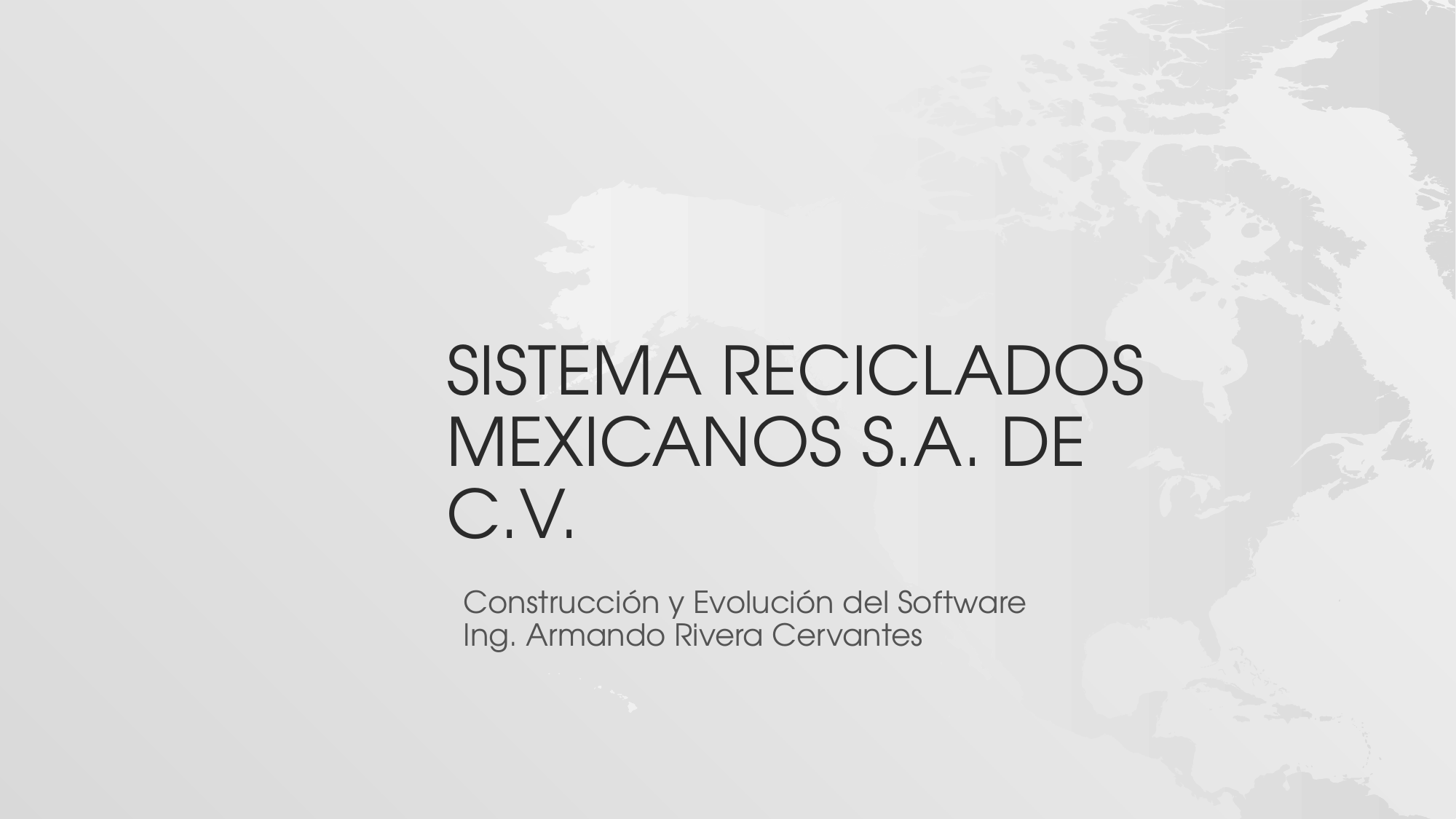

# Sistema Reciclados Mexicanos s.a. de c.v.
Construcción y Evolución del Software
Ing. Armando Rivera Cervantes